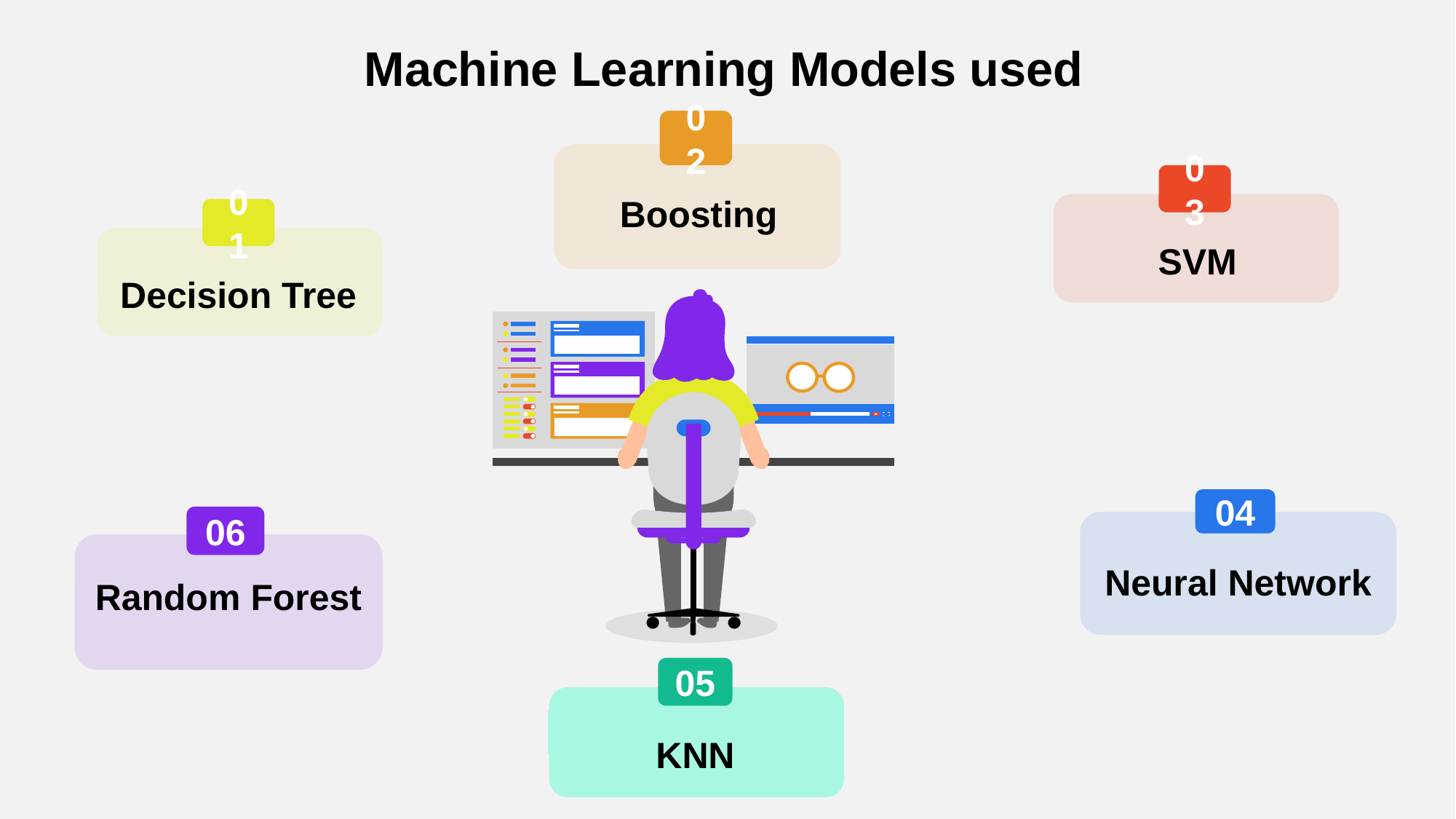

# Machine Learning Models used
02
Boosting

03

SVM

01

Decision Tree

04
Neural Network

06

Random Forest

05

KNN